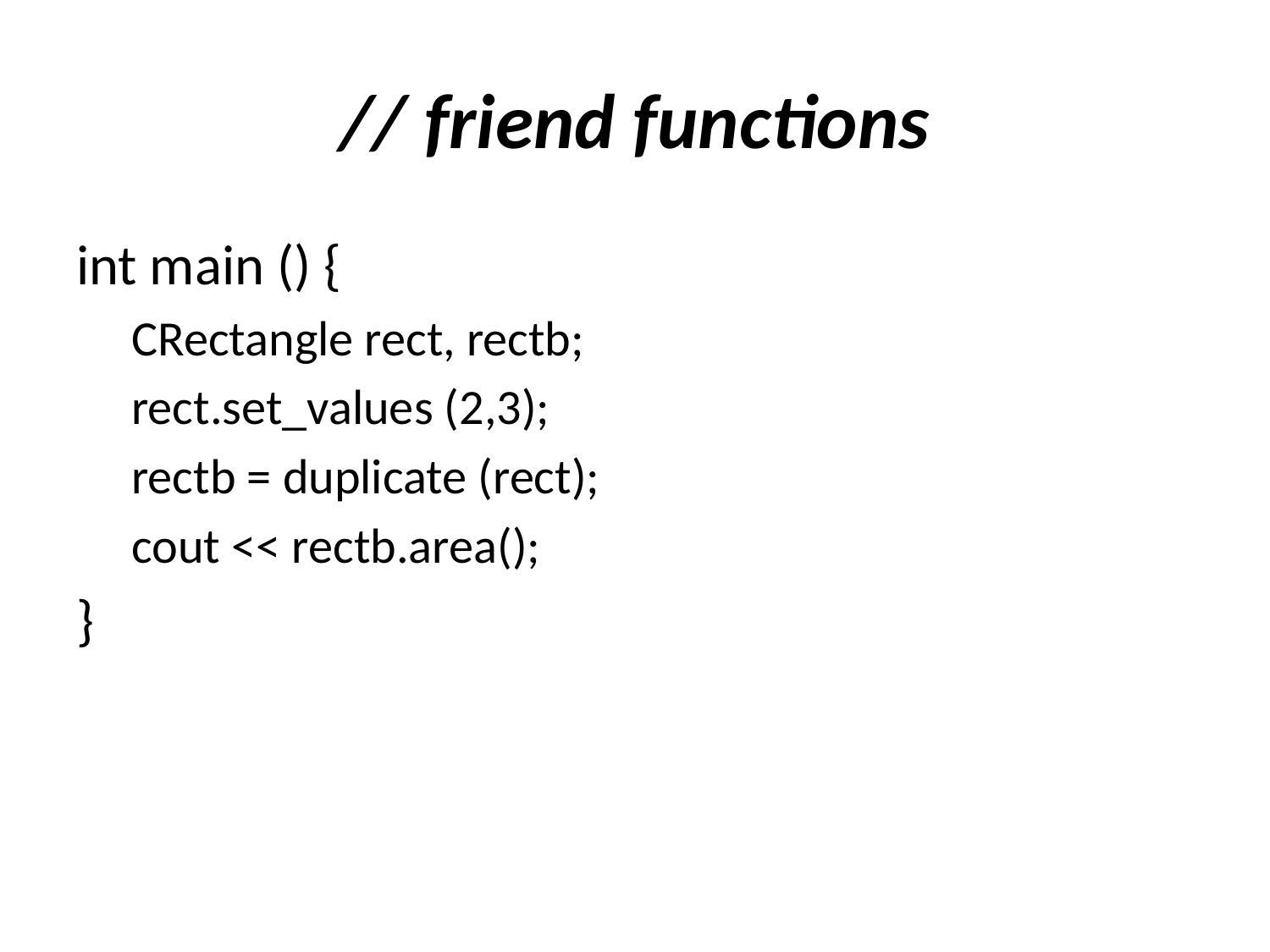

# // friend functions
int main () {
CRectangle rect, rectb;
rect.set_values (2,3);
rectb = duplicate (rect);
cout << rectb.area();
}